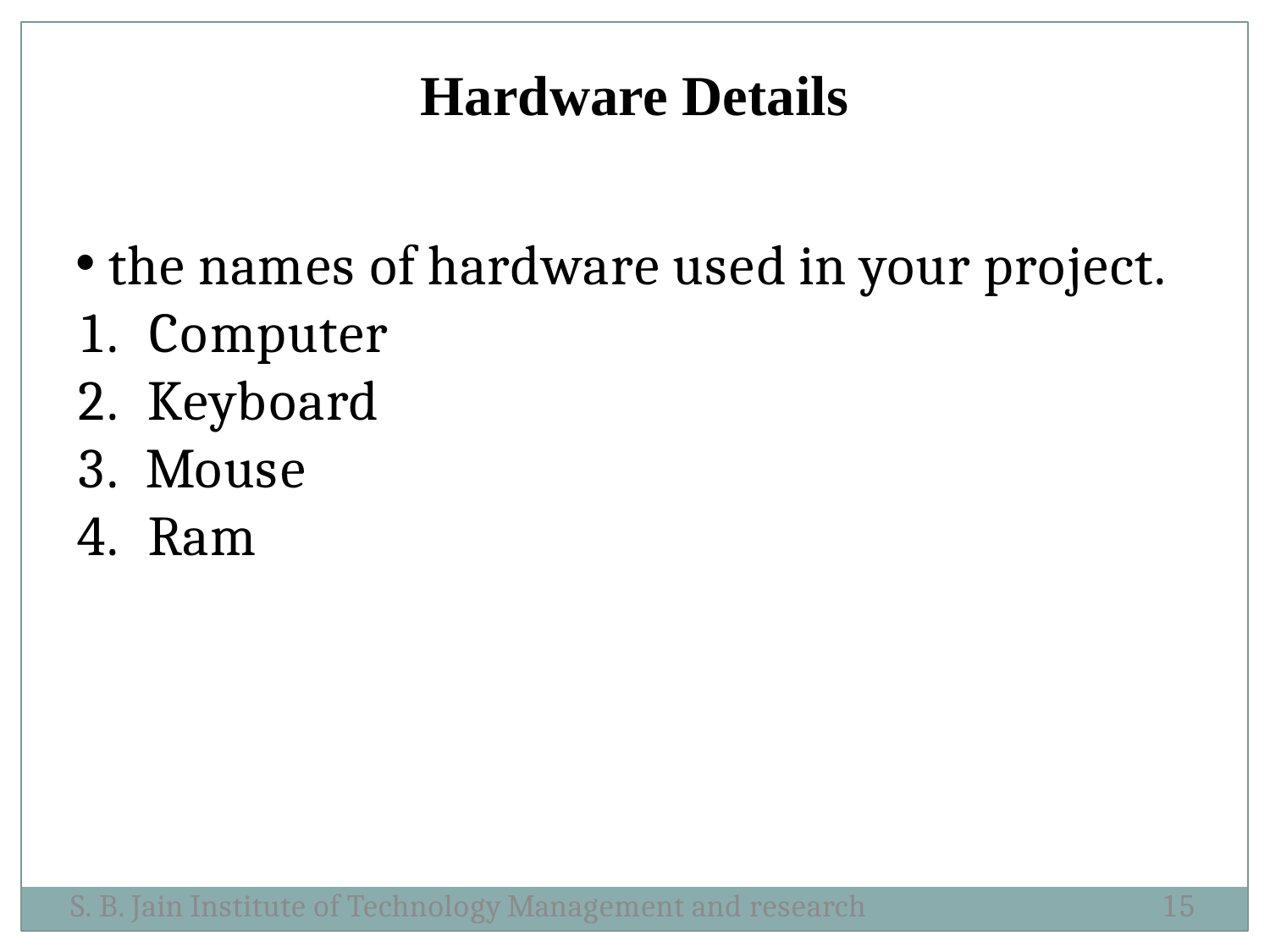

Hardware Details
 the names of hardware used in your project.
Computer
Keyboard
Mouse
Ram

S. B. Jain Institute of Technology Management and research
15